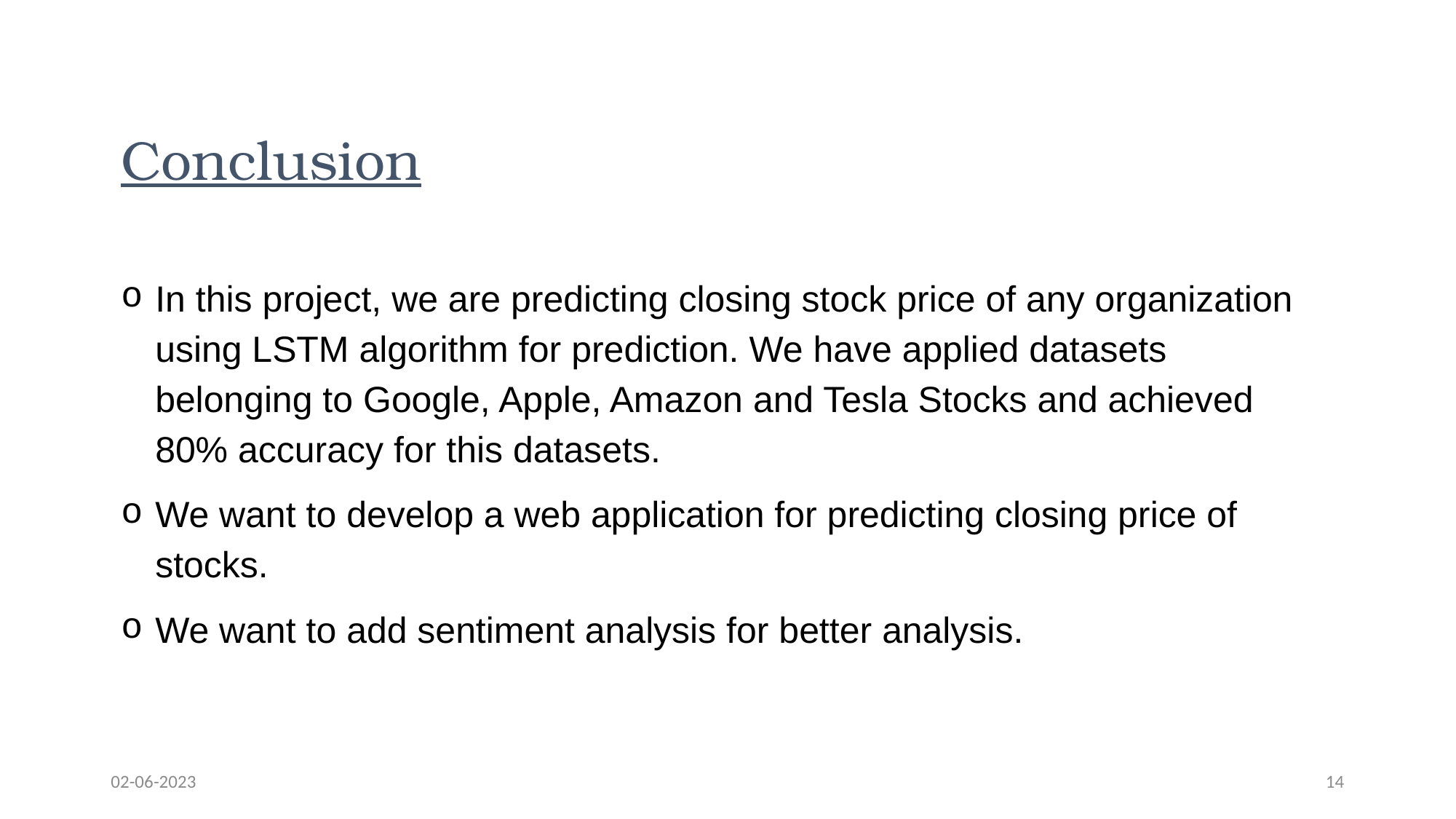

Conclusion
In this project, we are predicting closing stock price of any organization using LSTM algorithm for prediction. We have applied datasets belonging to Google, Apple, Amazon and Tesla Stocks and achieved 80% accuracy for this datasets.
We want to develop a web application for predicting closing price of stocks.
We want to add sentiment analysis for better analysis.
02-06-2023
14